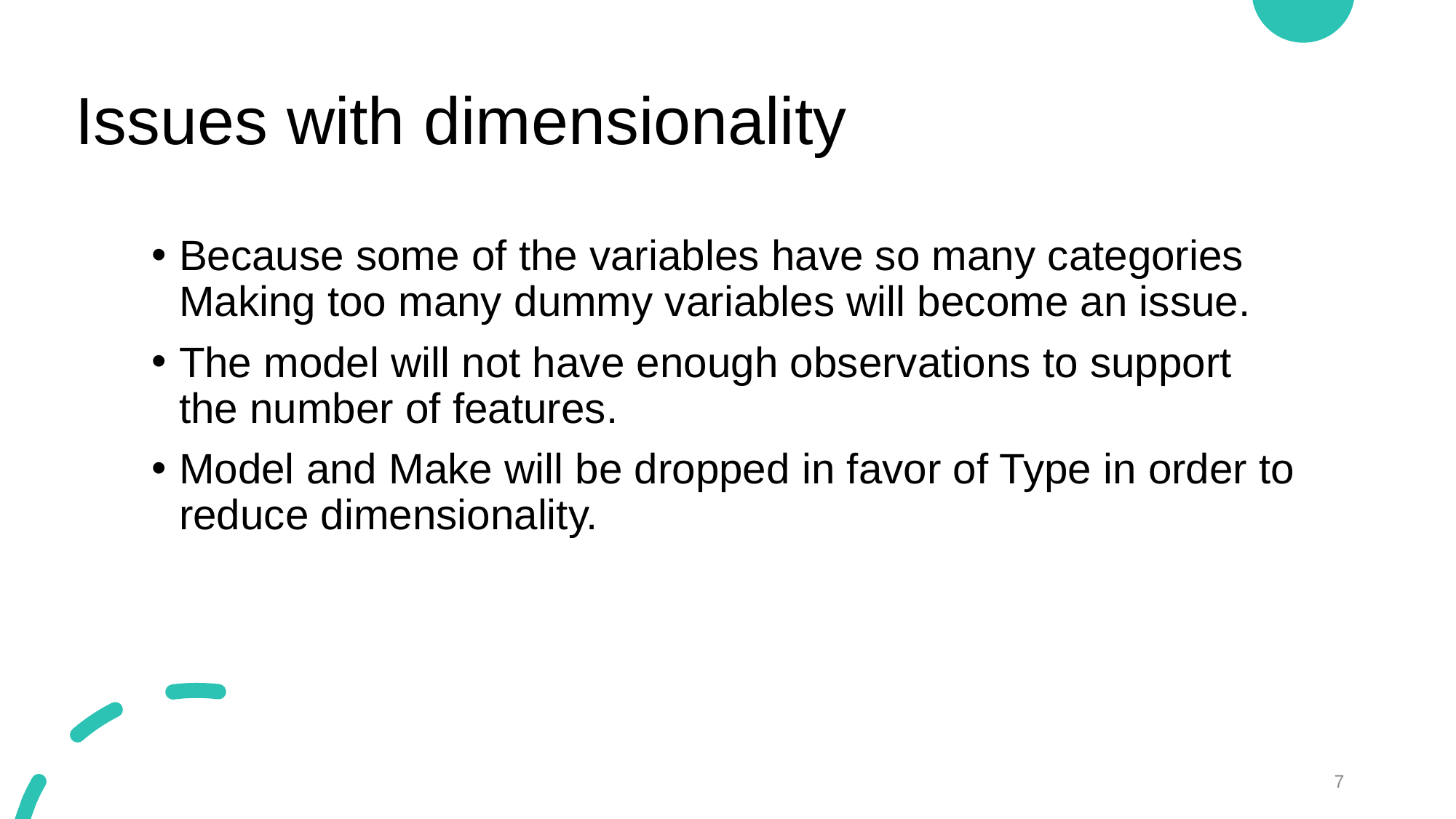

# Issues with dimensionality
Because some of the variables have so many categories Making too many dummy variables will become an issue.
The model will not have enough observations to support the number of features.
Model and Make will be dropped in favor of Type in order to reduce dimensionality.

7